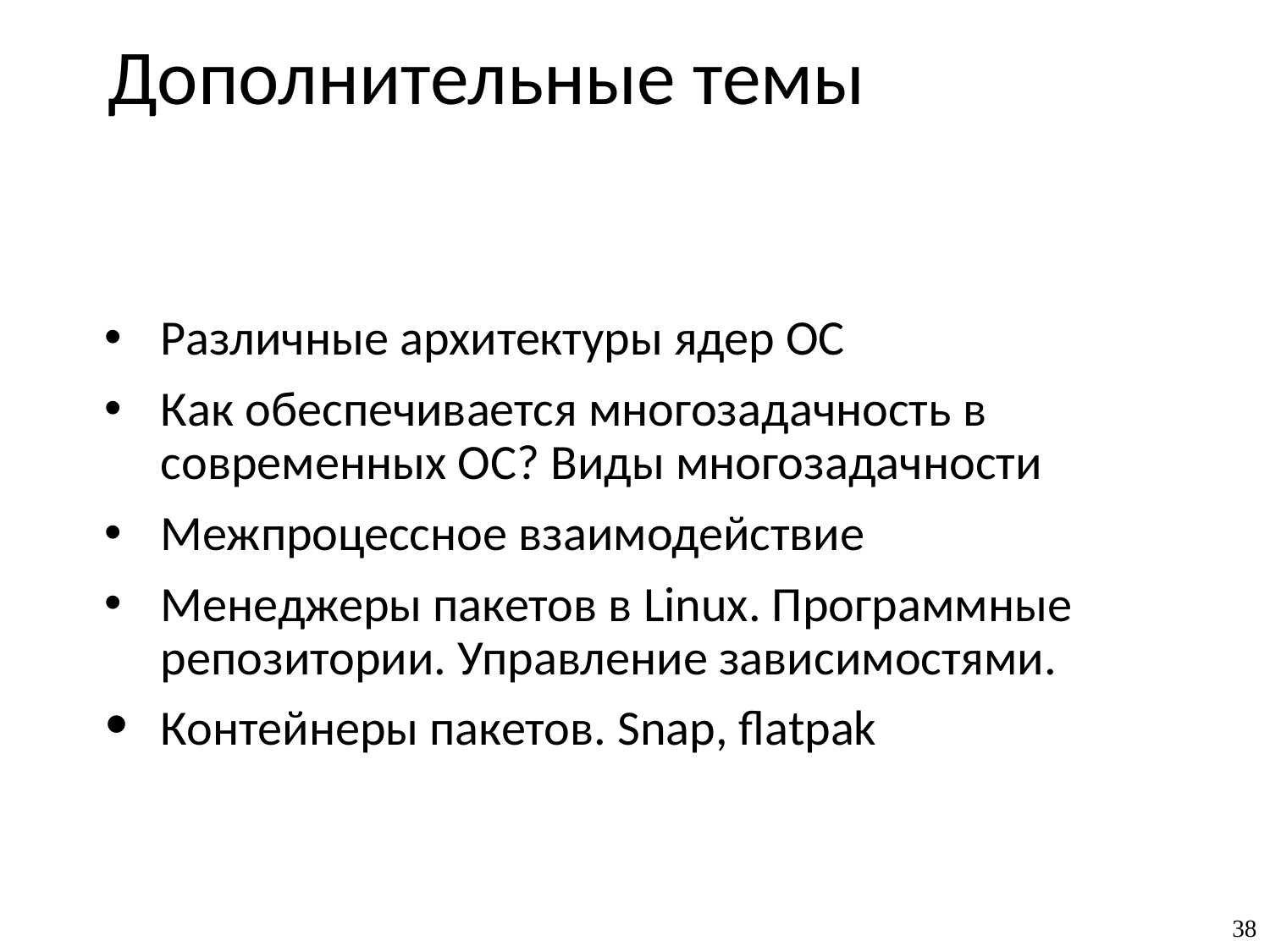

# Дополнительные темы
Различные архитектуры ядер ОС
Как обеспечивается многозадачность в современных ОС? Виды многозадачности
Межпроцессное взаимодействие
Менеджеры пакетов в Linux. Программные репозитории. Управление зависимостями.
Контейнеры пакетов. Snap, flatpak
38